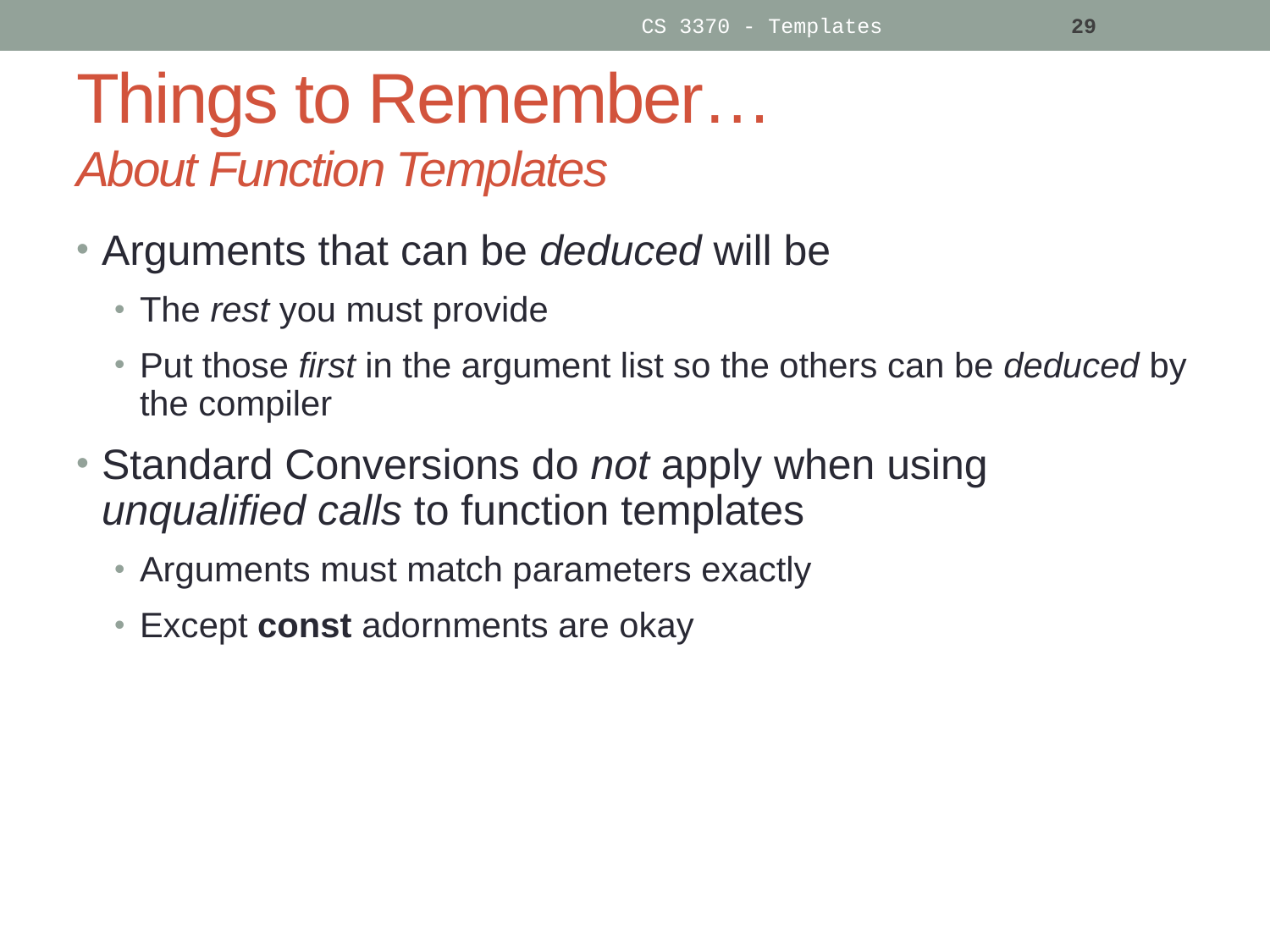

CS 3370 - Templates
29
# Things to Remember… About Function Templates
Arguments that can be deduced will be
The rest you must provide
Put those first in the argument list so the others can be deduced by the compiler
Standard Conversions do not apply when using unqualified calls to function templates
Arguments must match parameters exactly
Except const adornments are okay